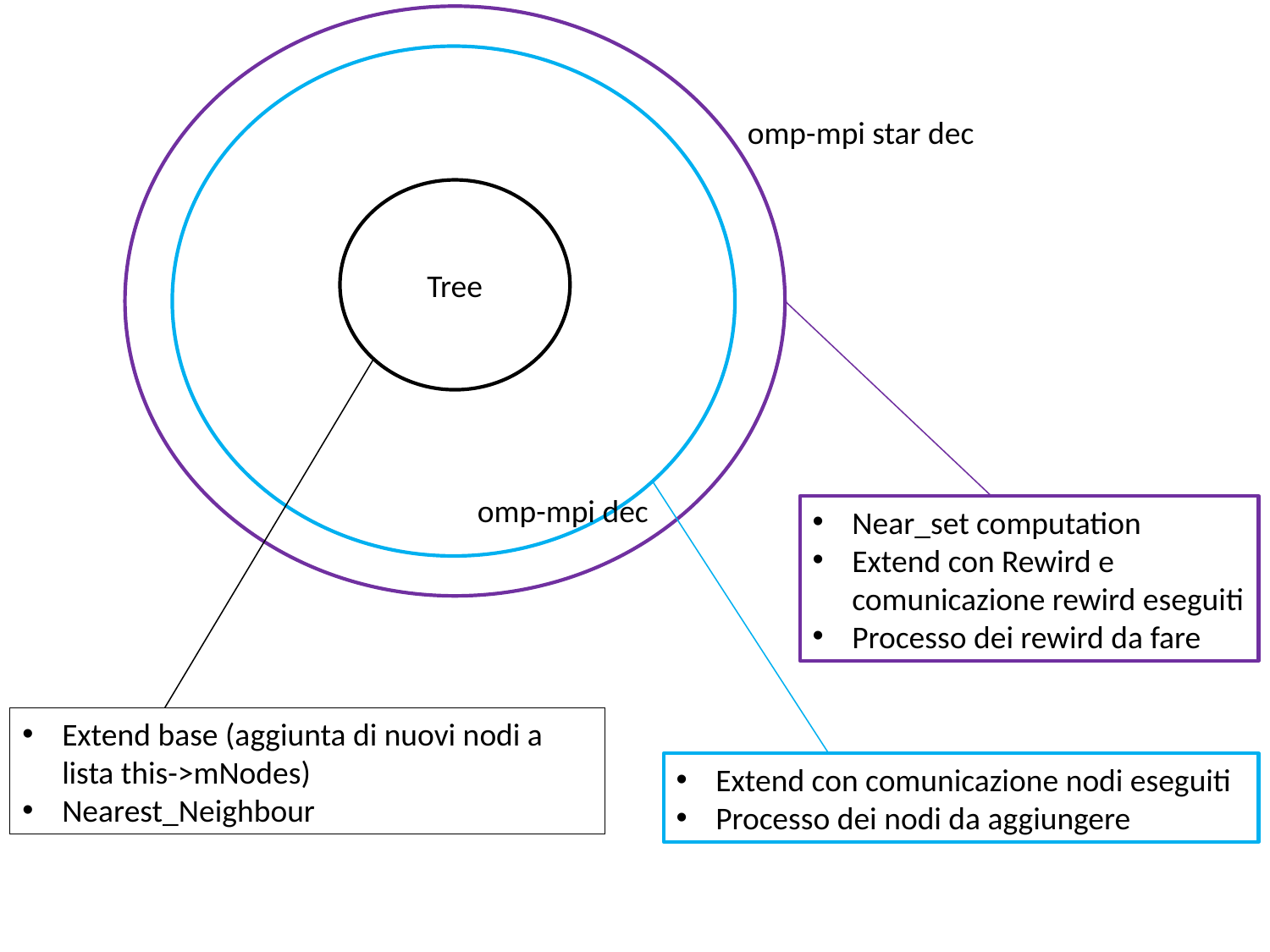

omp-mpi star dec
Tree
Near_set computation
Extend con Rewird e comunicazione rewird eseguiti
Processo dei rewird da fare
Extend base (aggiunta di nuovi nodi a lista this->mNodes)
Nearest_Neighbour
Extend con comunicazione nodi eseguiti
Processo dei nodi da aggiungere
omp-mpi dec